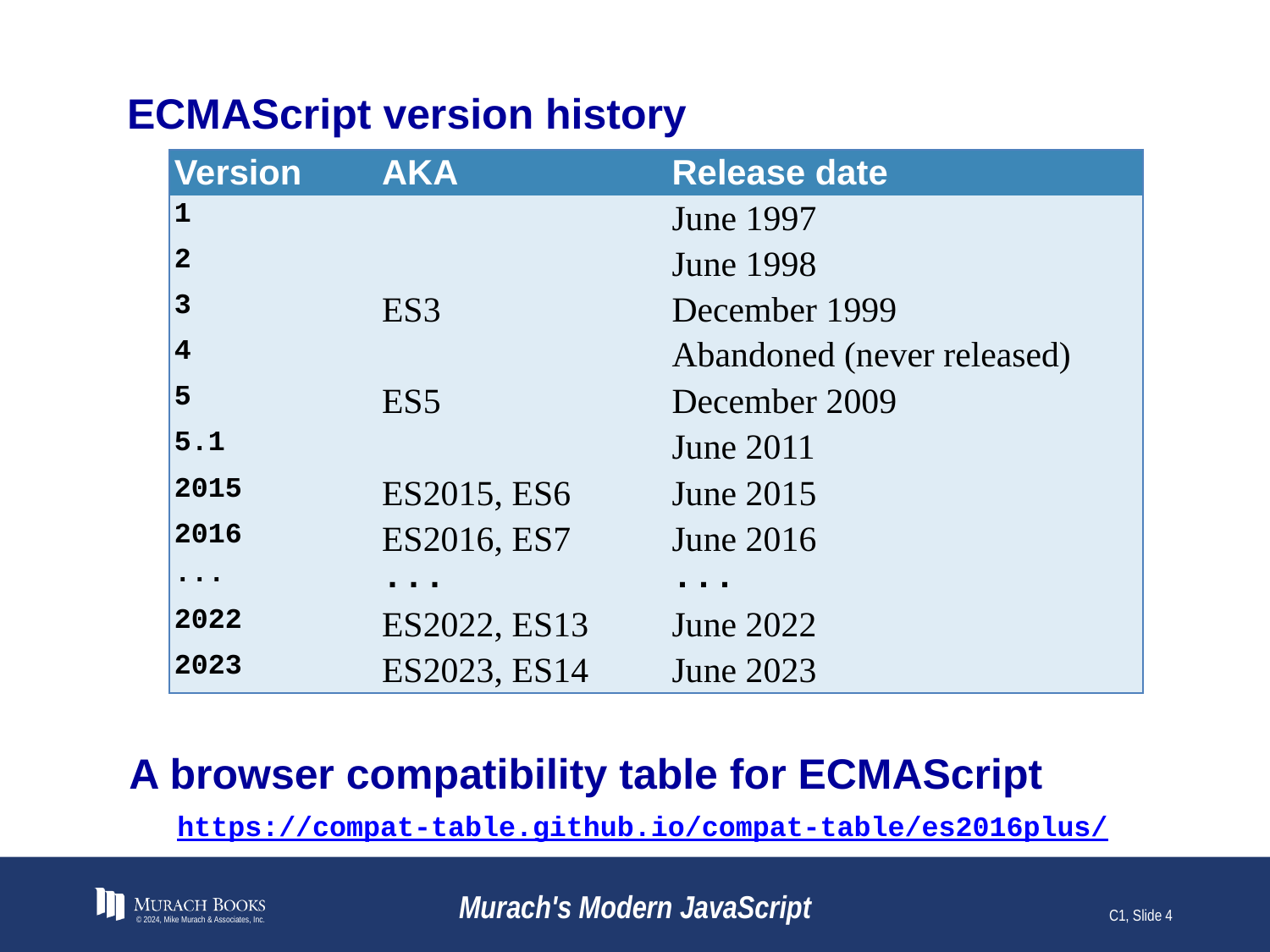

# ECMAScript version history
| Version | AKA | Release date |
| --- | --- | --- |
| 1 |  | June 1997 |
| 2 |  | June 1998 |
| 3 | ES3 | December 1999 |
| 4 |  | Abandoned (never released) |
| 5 | ES5 | December 2009 |
| 5.1 |  | June 2011 |
| 2015 | ES2015, ES6 | June 2015 |
| 2016 | ES2016, ES7 | June 2016 |
| ... | ... | ... |
| 2022 | ES2022, ES13 | June 2022 |
| 2023 | ES2023, ES14 | June 2023 |
A browser compatibility table for ECMAScript
https://compat-table.github.io/compat-table/es2016plus/

© 2024, Mike Murach & Associates, Inc.
Murach's Modern JavaScript

C1, Slide 4